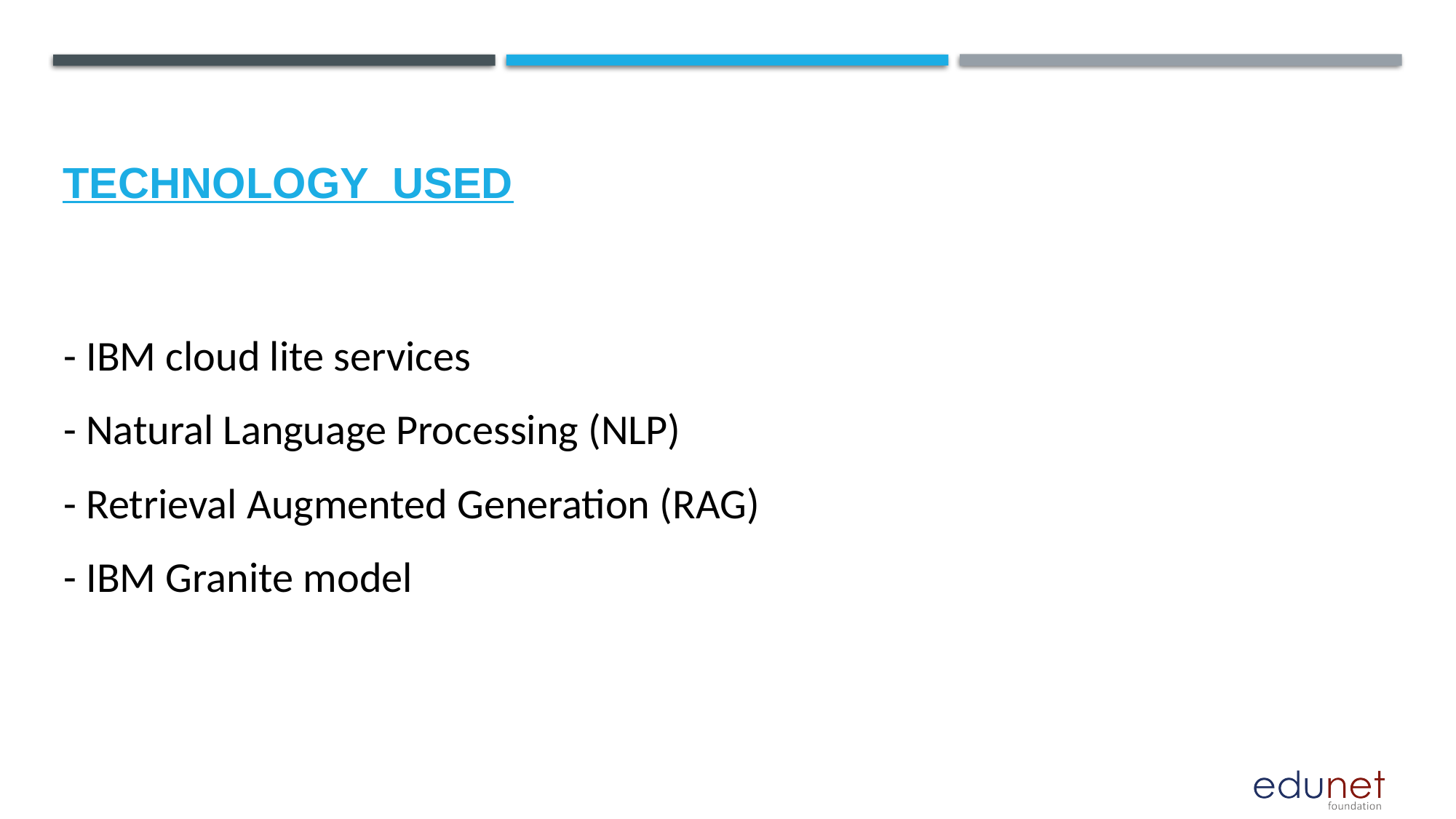

- IBM cloud lite services
- Natural Language Processing (NLP)
- Retrieval Augmented Generation (RAG)
- IBM Granite model
# Technology  used